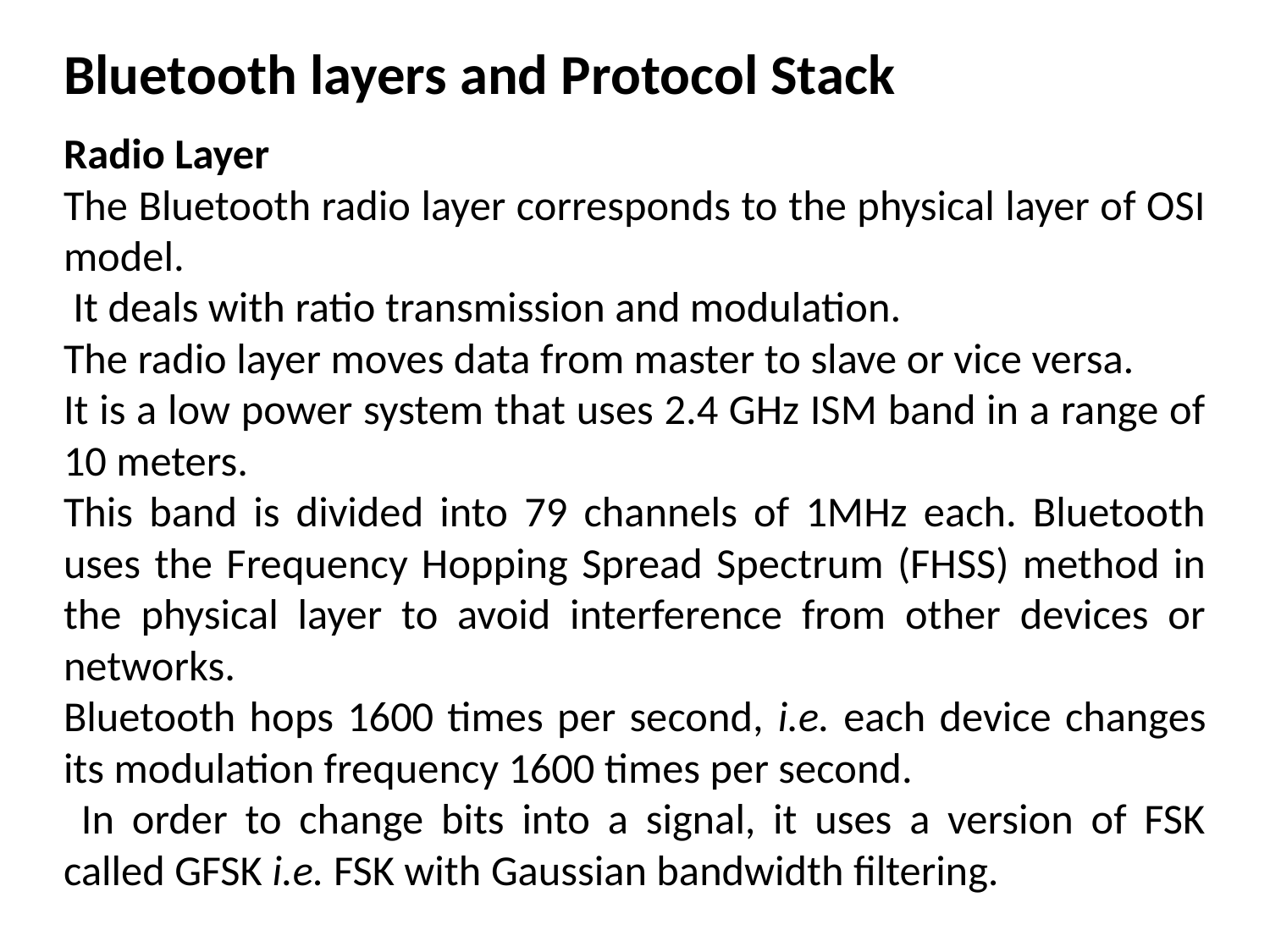

# Bluetooth layers and Protocol Stack
Radio Layer
The Bluetooth radio layer corresponds to the physical layer of OSI model.
 It deals with ratio transmission and modulation.
The radio layer moves data from master to slave or vice versa.
It is a low power system that uses 2.4 GHz ISM band in a range of 10 meters.
This band is divided into 79 channels of 1MHz each. Bluetooth uses the Frequency Hopping Spread Spectrum (FHSS) method in the physical layer to avoid interference from other devices or networks.
Bluetooth hops 1600 times per second, i.e. each device changes its modulation frequency 1600 times per second.
 In order to change bits into a signal, it uses a version of FSK called GFSK i.e. FSK with Gaussian bandwidth filtering.